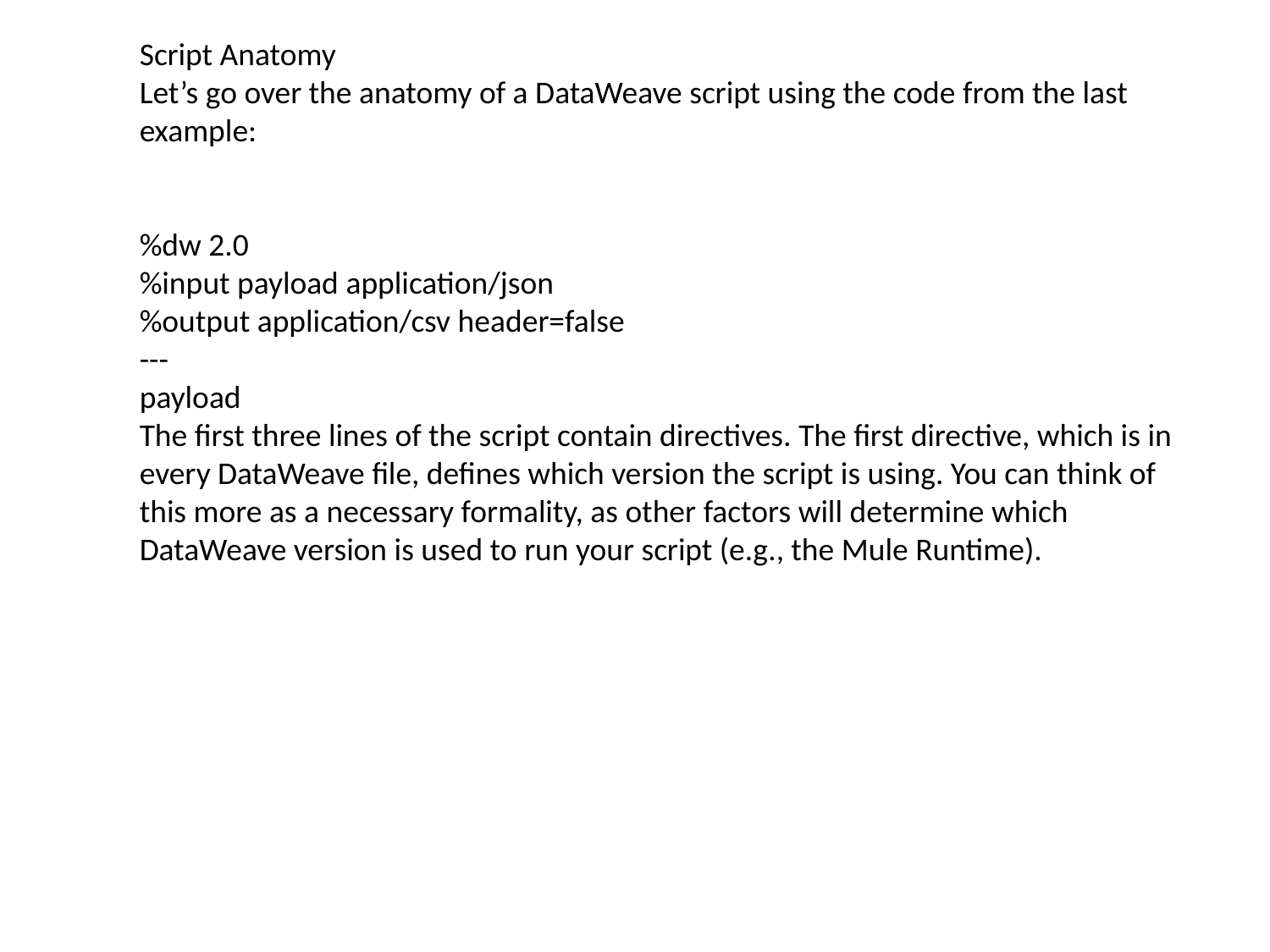

Script Anatomy
Let’s go over the anatomy of a DataWeave script using the code from the last example:

%dw 2.0
%input payload application/json
%output application/csv header=false
---
payload
The first three lines of the script contain directives. The first directive, which is in every DataWeave file, defines which version the script is using. You can think of this more as a necessary formality, as other factors will determine which DataWeave version is used to run your script (e.g., the Mule Runtime).